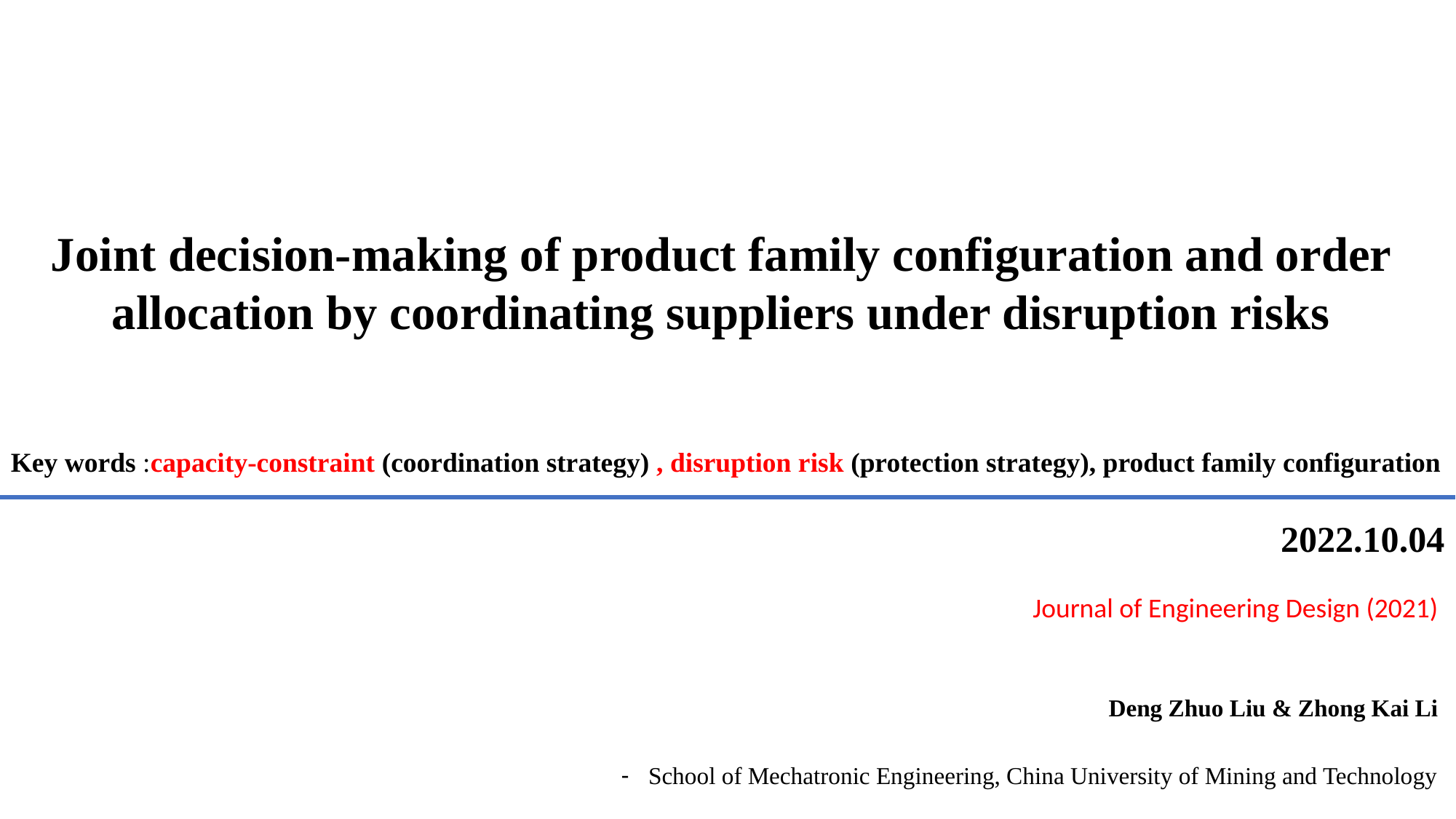

Joint decision-making of product family configuration and order allocation by coordinating suppliers under disruption risks
Key words :capacity-constraint (coordination strategy) , disruption risk (protection strategy), product family configuration

2022.10.04
Journal of Engineering Design (2021)
Deng Zhuo Liu & Zhong Kai Li

School of Mechatronic Engineering, China University of Mining and Technology